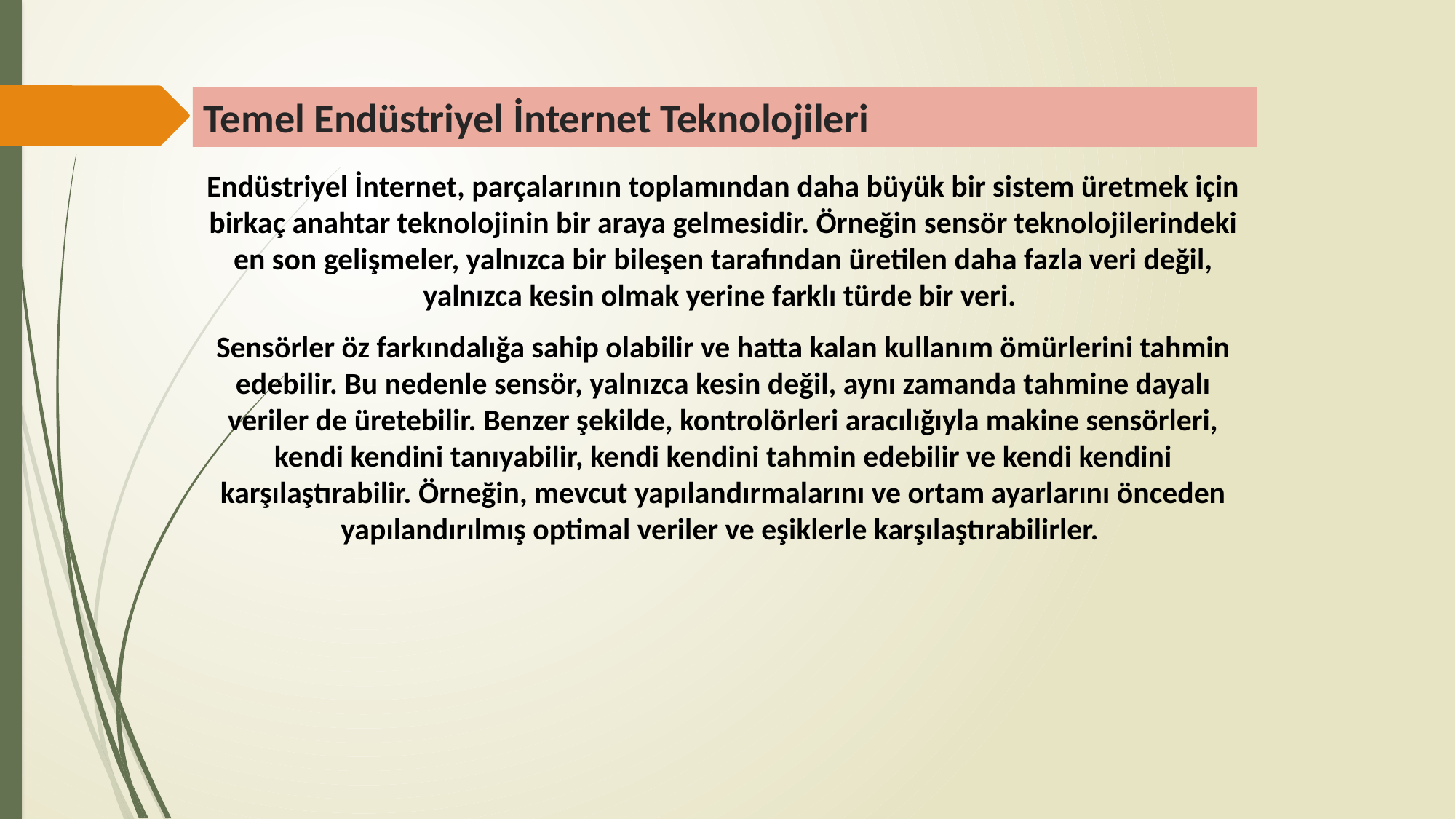

# Temel Endüstriyel İnternet Teknolojileri
Endüstriyel İnternet, parçalarının toplamından daha büyük bir sistem üretmek için birkaç anahtar teknolojinin bir araya gelmesidir. Örneğin sensör teknolojilerindeki en son gelişmeler, yalnızca bir bileşen tarafından üretilen daha fazla veri değil, yalnızca kesin olmak yerine farklı türde bir veri.
Sensörler öz farkındalığa sahip olabilir ve hatta kalan kullanım ömürlerini tahmin edebilir. Bu nedenle sensör, yalnızca kesin değil, aynı zamanda tahmine dayalı veriler de üretebilir. Benzer şekilde, kontrolörleri aracılığıyla makine sensörleri, kendi kendini tanıyabilir, kendi kendini tahmin edebilir ve kendi kendini karşılaştırabilir. Örneğin, mevcut yapılandırmalarını ve ortam ayarlarını önceden yapılandırılmış optimal veriler ve eşiklerle karşılaştırabilirler.